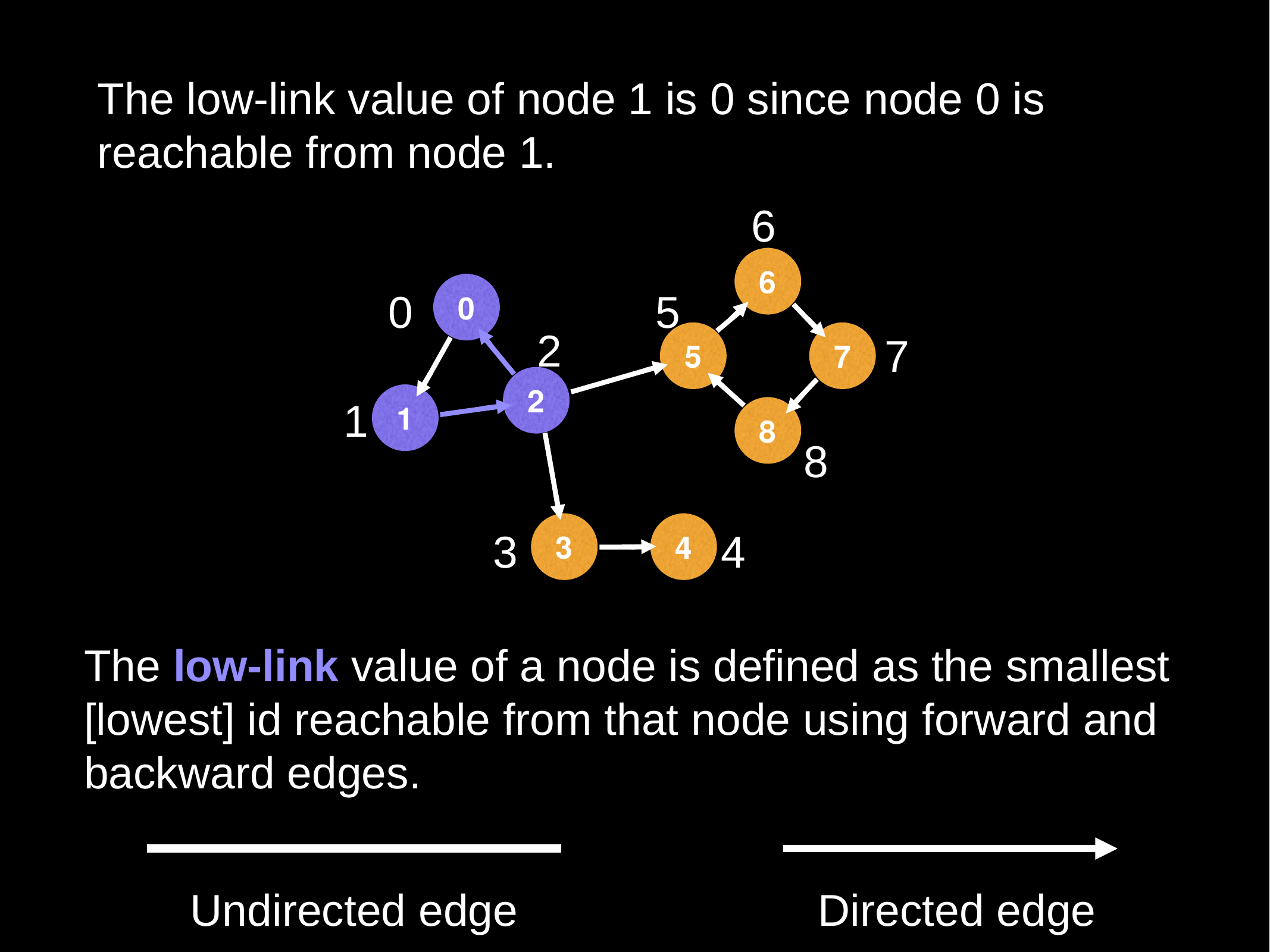

The low-link value of node 1 is 0 since node 0 is reachable from node 1.
6
6
0

5
7

2

1

8

3
4

0
5
2
7
1
8
4
3
The low-link value of a node is defined as the smallest [lowest] id reachable from that node using forward and backward edges.

Undirected edge
Directed edge